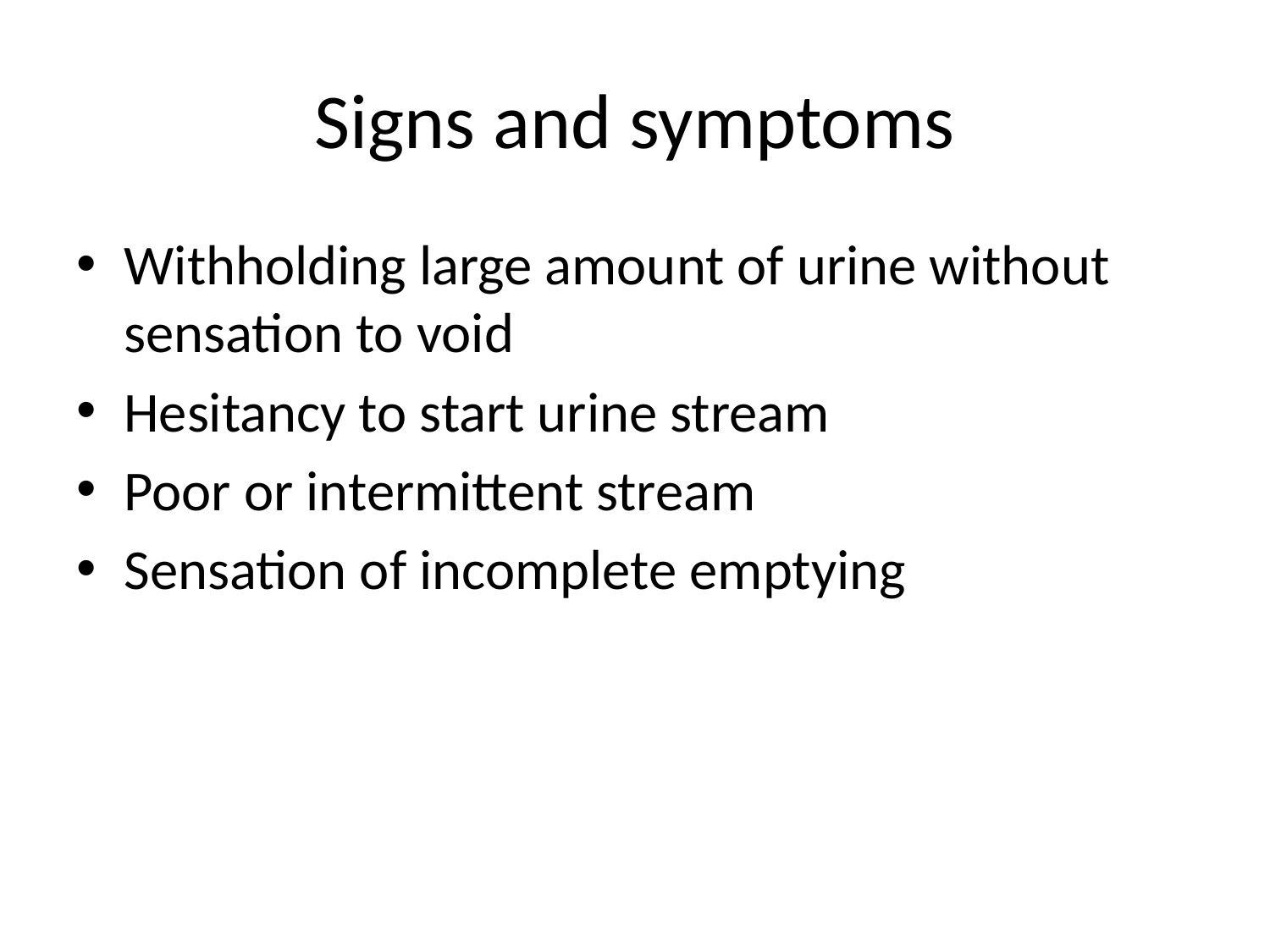

# Signs and symptoms
Withholding large amount of urine without sensation to void
Hesitancy to start urine stream
Poor or intermittent stream
Sensation of incomplete emptying